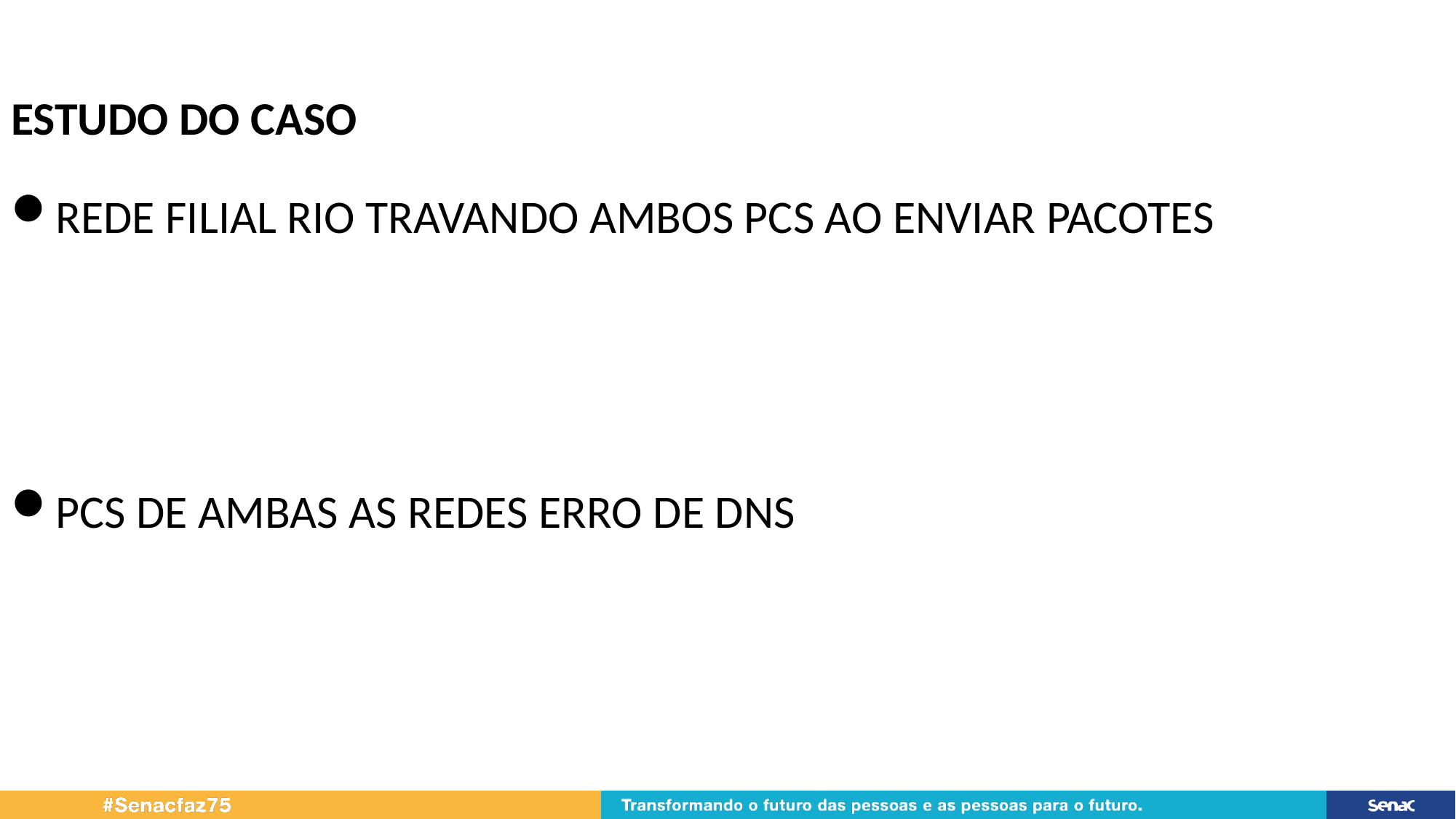

ESTUDO DO CASO
REDE FILIAL RIO TRAVANDO AMBOS PCS AO ENVIAR PACOTES

PCS DE AMBAS AS REDES ERRO DE DNS